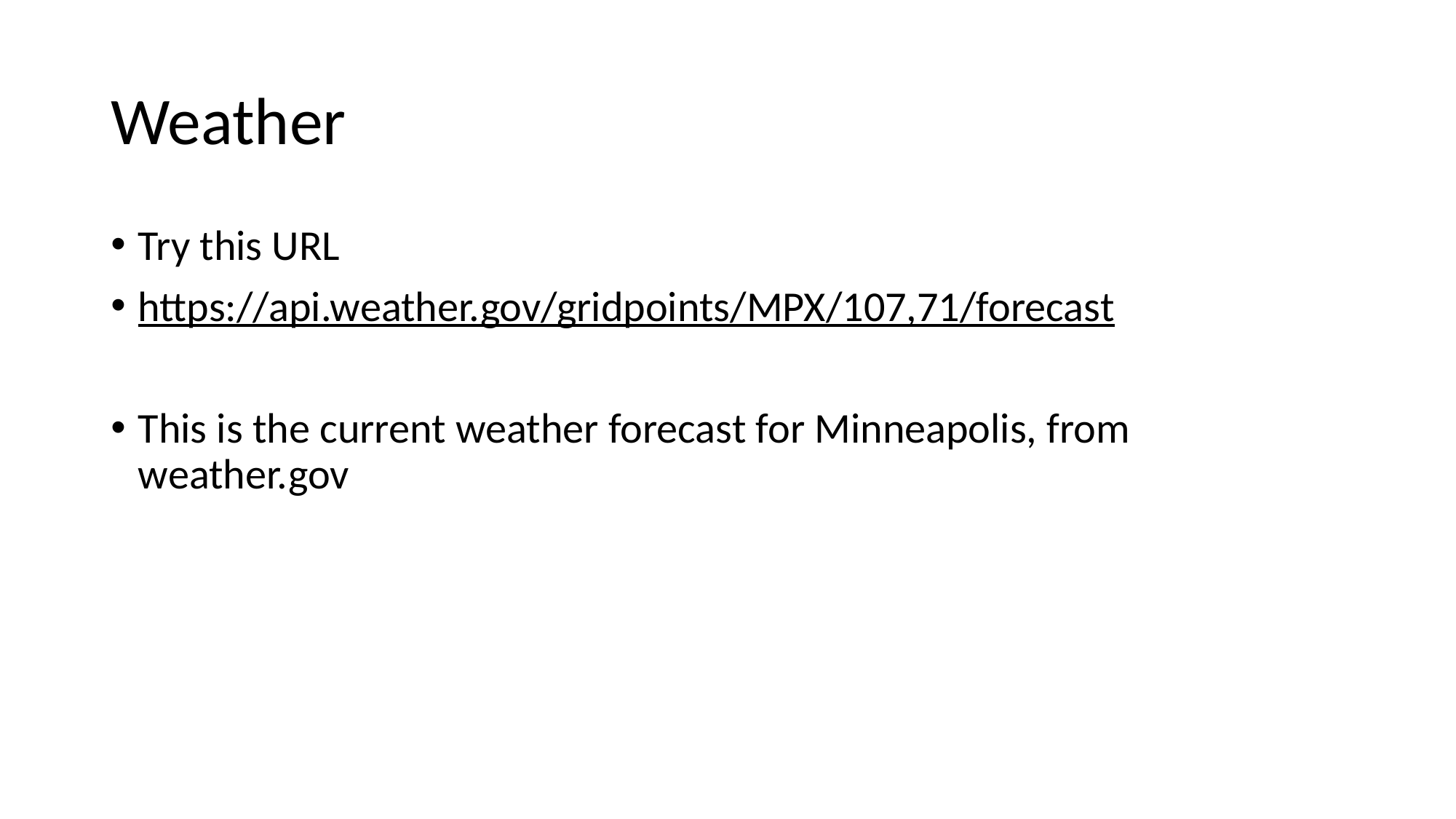

# Weather
Try this URL
https://api.weather.gov/gridpoints/MPX/107,71/forecast

This is the current weather forecast for Minneapolis, from weather.gov